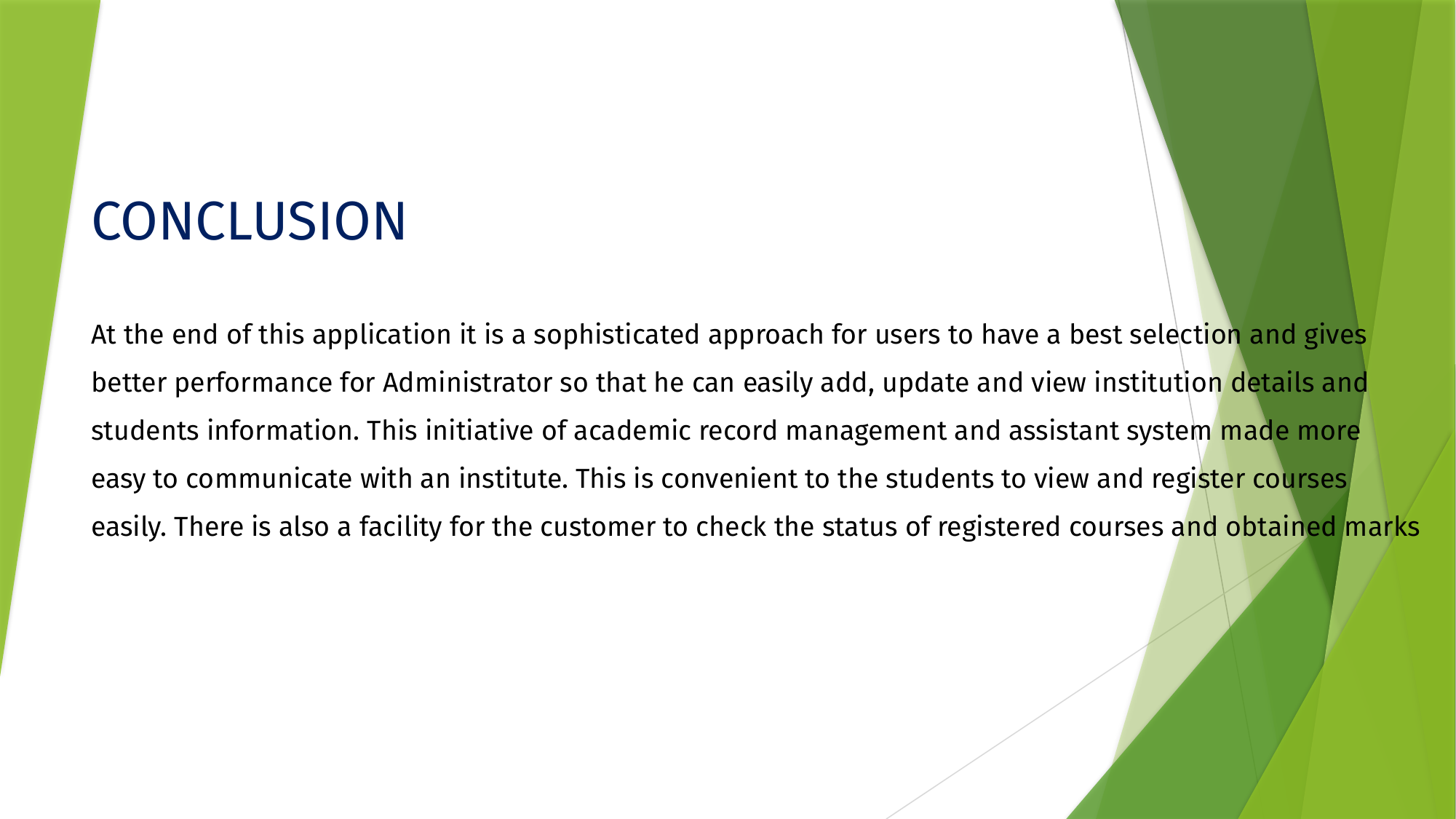

# CONCLUSION

At the end of this application it is a sophisticated approach for users to have a best selection and gives
better performance for Administrator so that he can easily add, update and view institution details and
students information. This initiative of academic record management and assistant system made more
easy to communicate with an institute. This is convenient to the students to view and register courses
easily. There is also a facility for the customer to check the status of registered courses and obtained marks